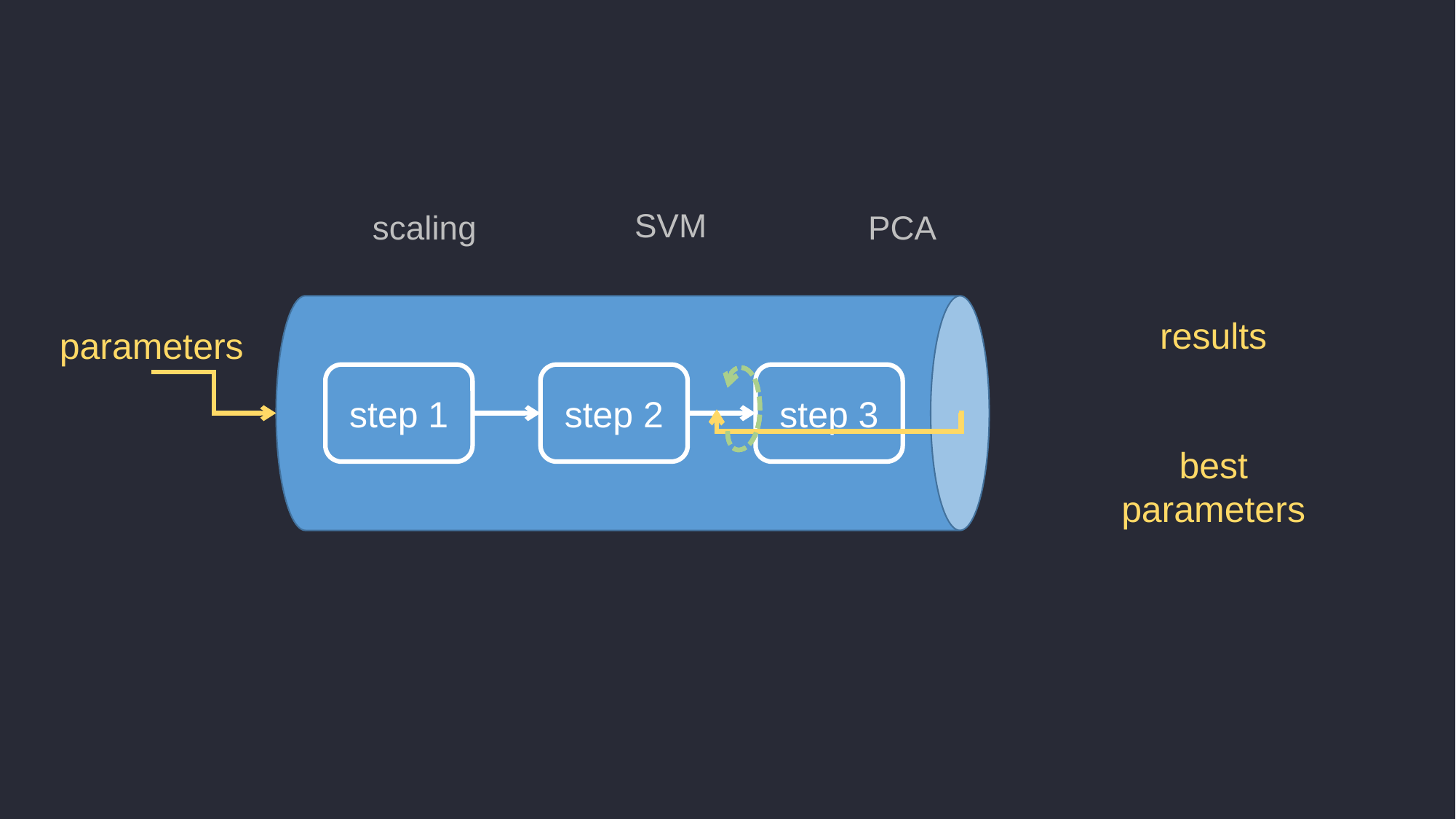

SVM
scaling
PCA

step 1
step 2
step 3
parameters
results

best parameters